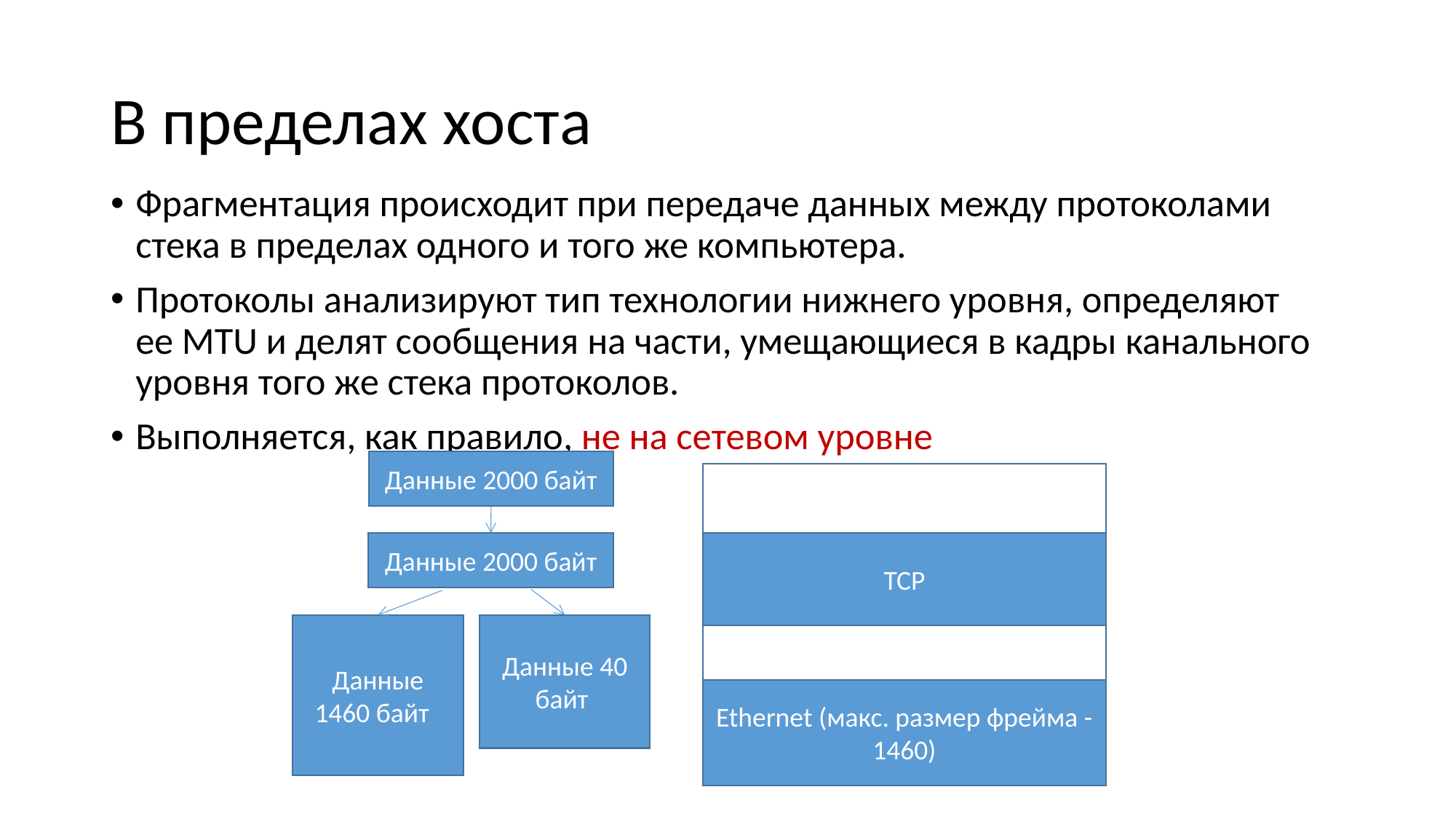

# В пределах хоста
Фрагментация происходит при передаче данных между протоколами стека в пределах одного и того же компьютера.
Протоколы анализируют тип технологии нижнего уровня, определяют ее MTU и делят сообщения на части, умещающиеся в кадры канального уровня того же стека протоколов.
Выполняется, как правило, не на сетевом уровне

Данные 2000 байт
Прикладной уровень
TCP
Данные 2000 байт
Данные 1460 байт
Данные 40 байт

Ethernet (макс. размер фрейма -1460)